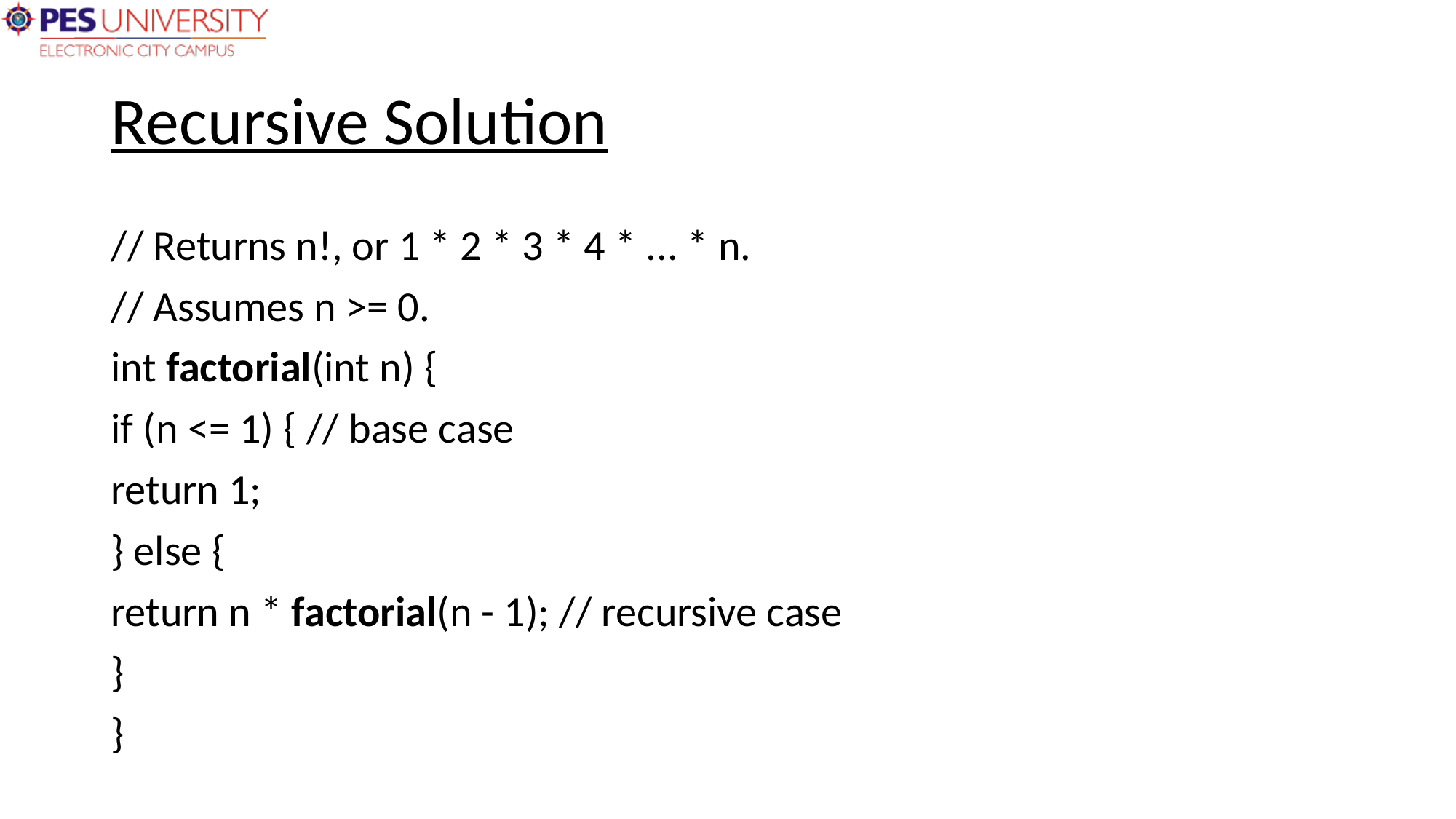

# Recursive Solution
// Returns n!, or 1 * 2 * 3 * 4 * ... * n.
// Assumes n >= 0.
int factorial(int n) {
if (n <= 1) { // base case
return 1;
} else {
return n * factorial(n - 1); // recursive case
}
}